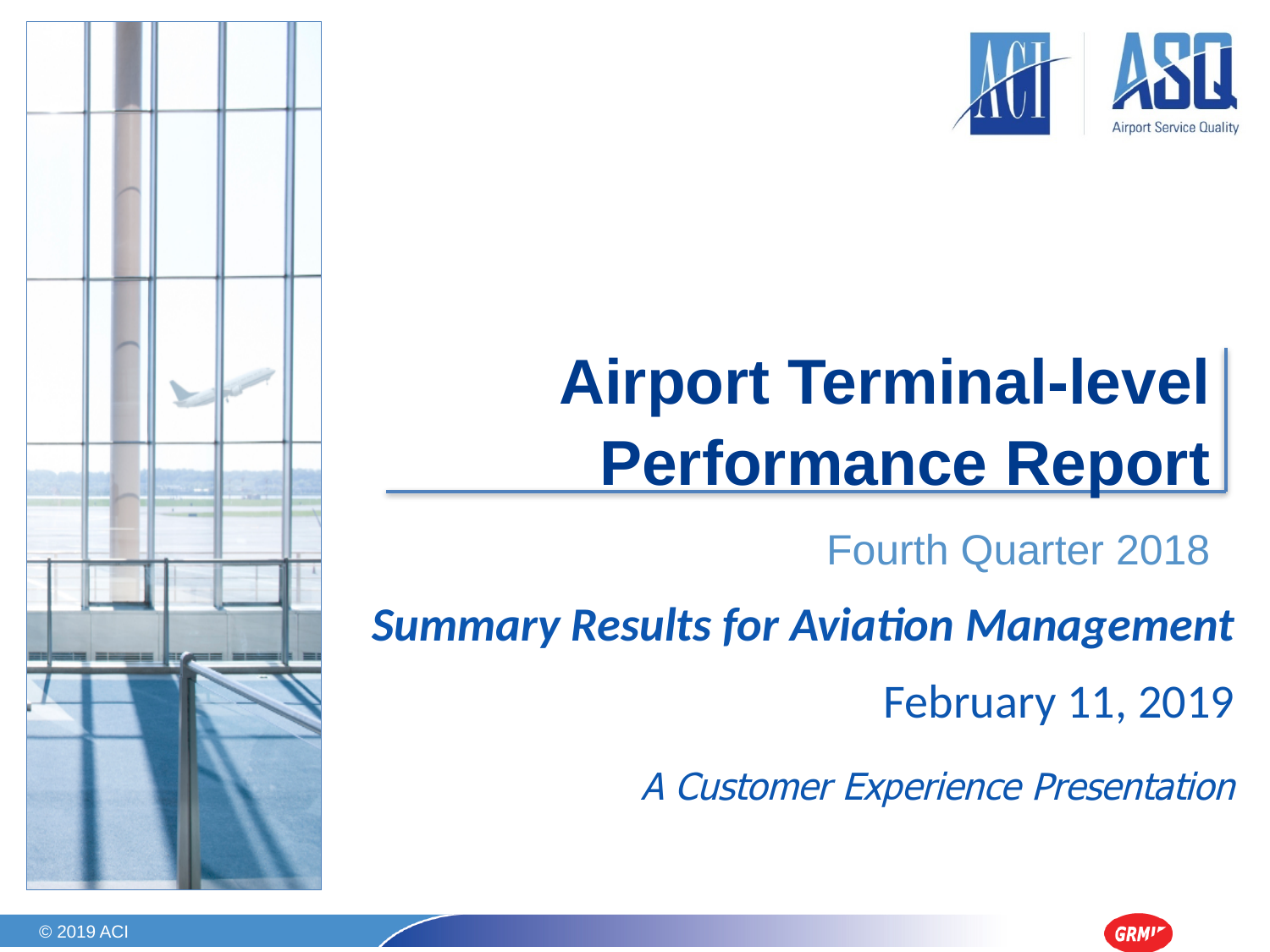

# Airport Terminal-level Performance Report
Fourth Quarter 2018
Summary Results for Aviation Management
February 11, 2019
A Customer Experience Presentation

© 2019 ACI